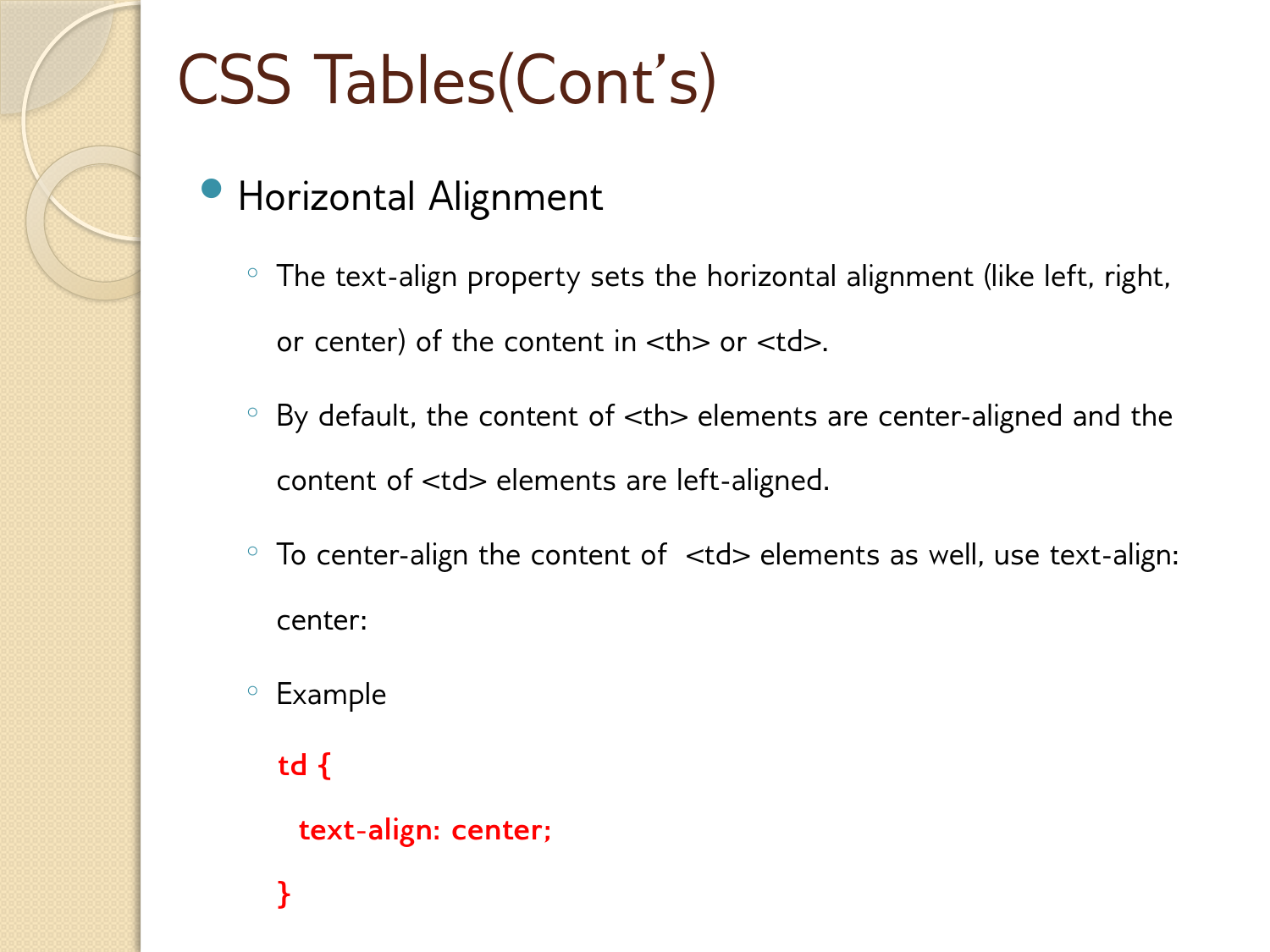

# CSS Tables(Cont’s)
Horizontal Alignment
The text-align property sets the horizontal alignment (like left, right, or center) of the content in <th> or <td>.
By default, the content of <th> elements are center-aligned and the content of <td> elements are left-aligned.
To center-align the content of  <td> elements as well, use text-align: center:
Example
td {
  text-align: center;
}